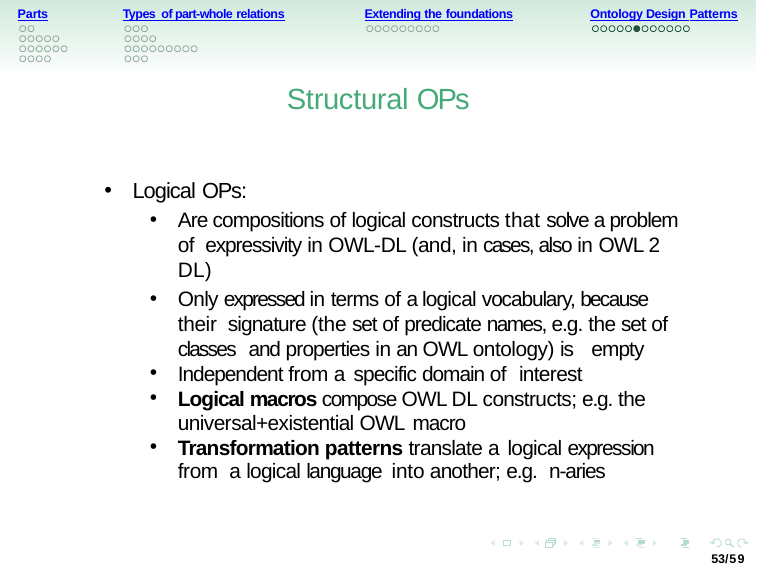

Parts
Types  of part-whole relations
Extending the foundations
Ontology Design Patterns

Structural OPs
Logical OPs:
Are compositions of logical constructs that solve a problem of  expressivity in OWL-DL (and, in cases, also in OWL 2 DL)
Only expressed in terms of a logical vocabulary, because their  signature (the set of predicate names, e.g. the set of classes  and properties in an OWL ontology) is   empty
Independent from a  specific domain of  interest
Logical macros compose OWL DL constructs; e.g. the  universal+existential OWL macro
Transformation patterns translate a  logical expression  from  a logical language  into another; e.g.  n-aries

53/59